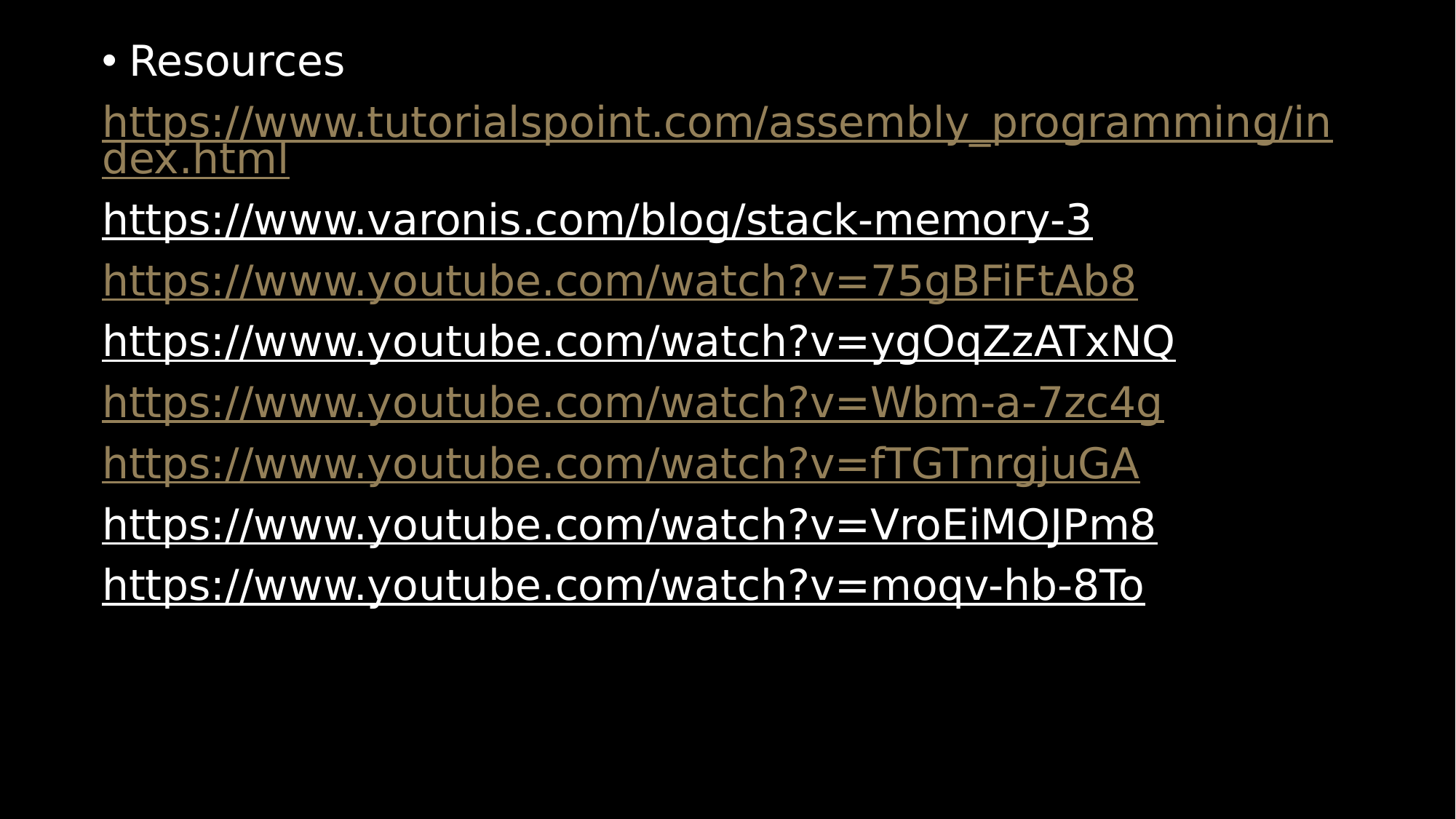

Resources
https://www.tutorialspoint.com/assembly_programming/index.html
https://www.varonis.com/blog/stack-memory-3
https://www.youtube.com/watch?v=75gBFiFtAb8
https://www.youtube.com/watch?v=ygOqZzATxNQ
https://www.youtube.com/watch?v=Wbm-a-7zc4g
https://www.youtube.com/watch?v=fTGTnrgjuGA
https://www.youtube.com/watch?v=VroEiMOJPm8
https://www.youtube.com/watch?v=moqv-hb-8To